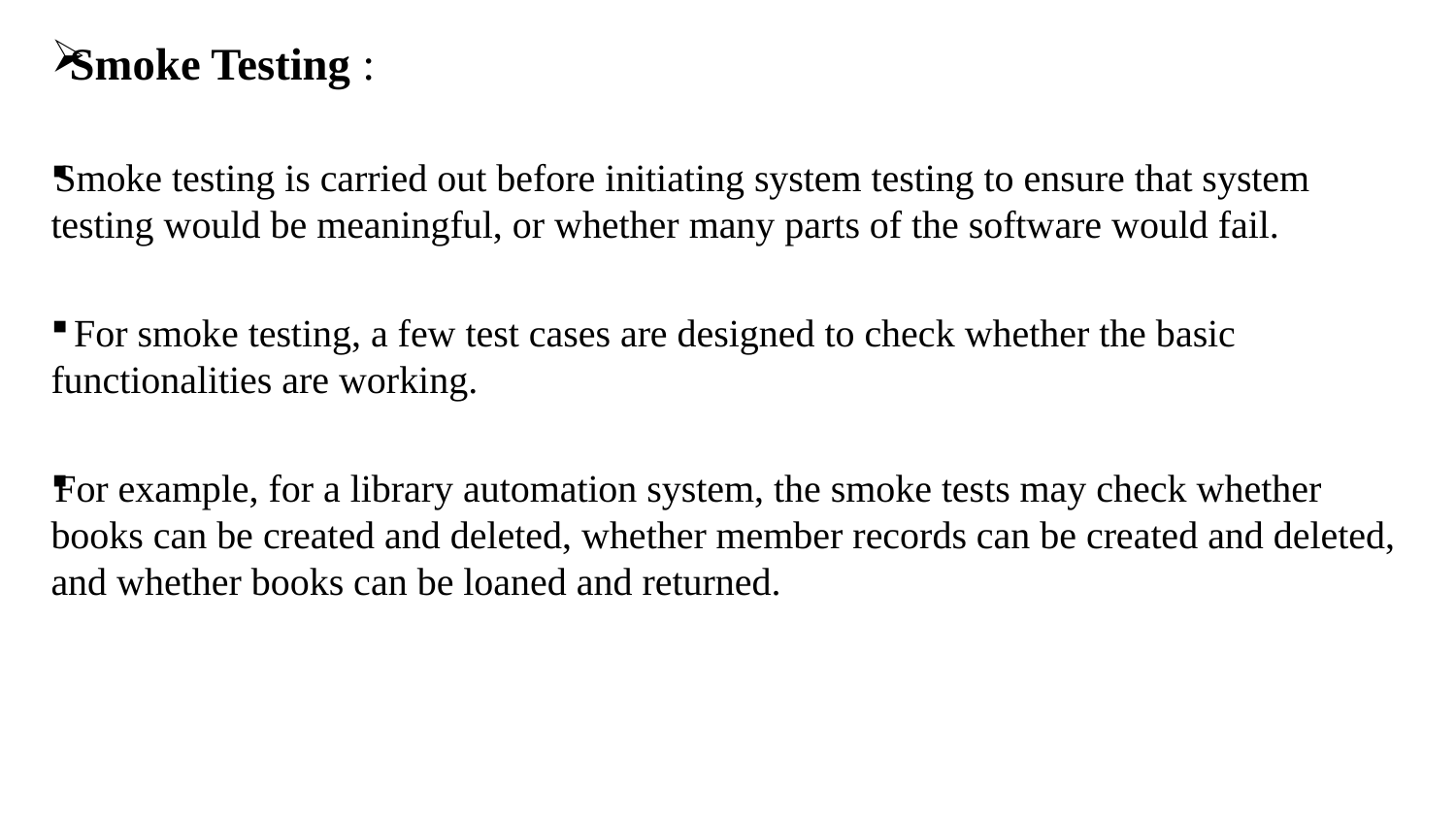

Smoke Testing :

Smoke testing is carried out before initiating system testing to ensure that system testing would be meaningful, or whether many parts of the software would fail.

  For smoke testing, a few test cases are designed to check whether the basic functionalities are working.

For example, for a library automation system, the smoke tests may check whether books can be created and deleted, whether member records can be created and deleted, and whether books can be loaned and returned.